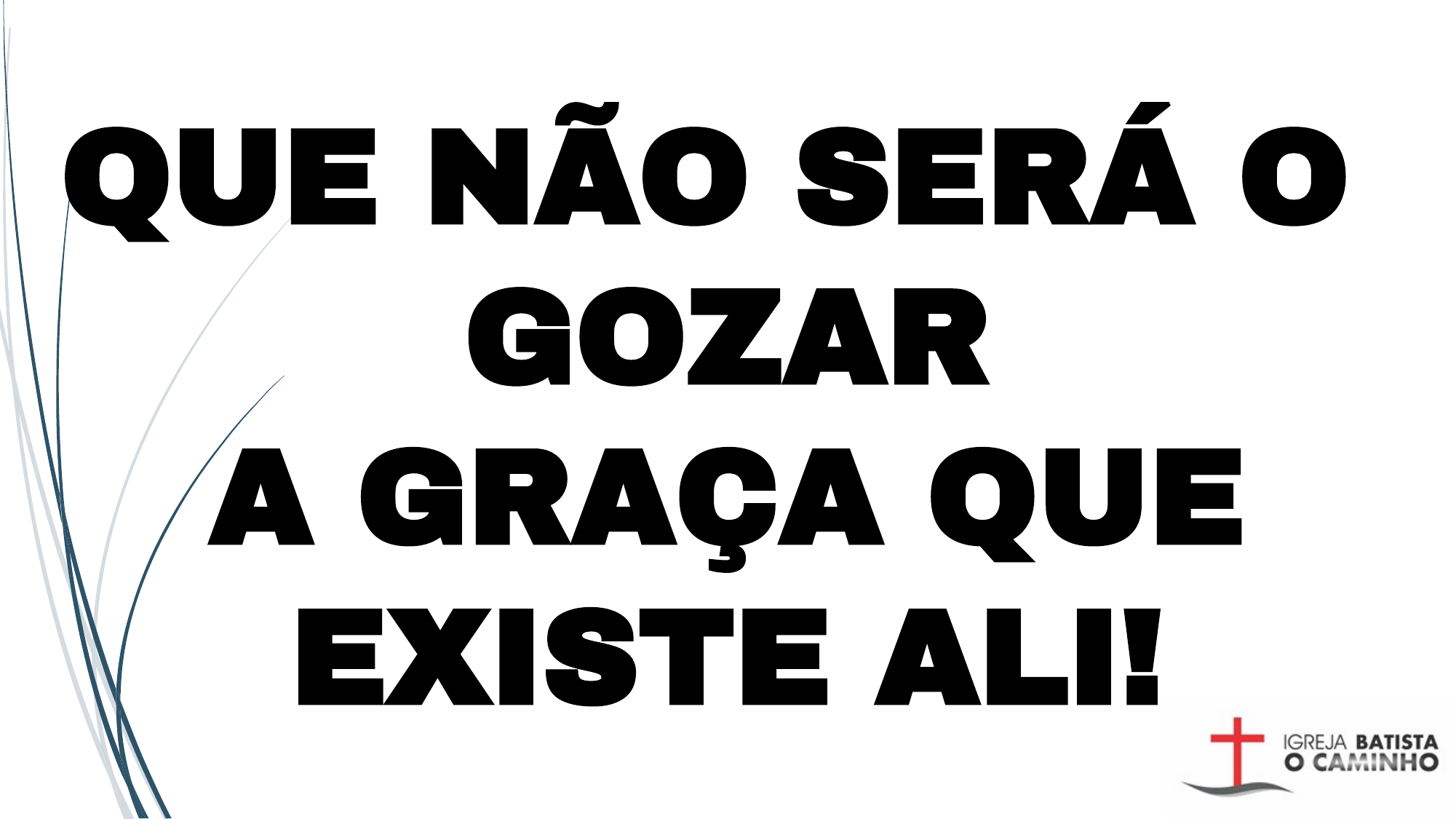

# QUE NÃO SERÁ O GOZAR A GRAÇA QUE EXISTE ALI!